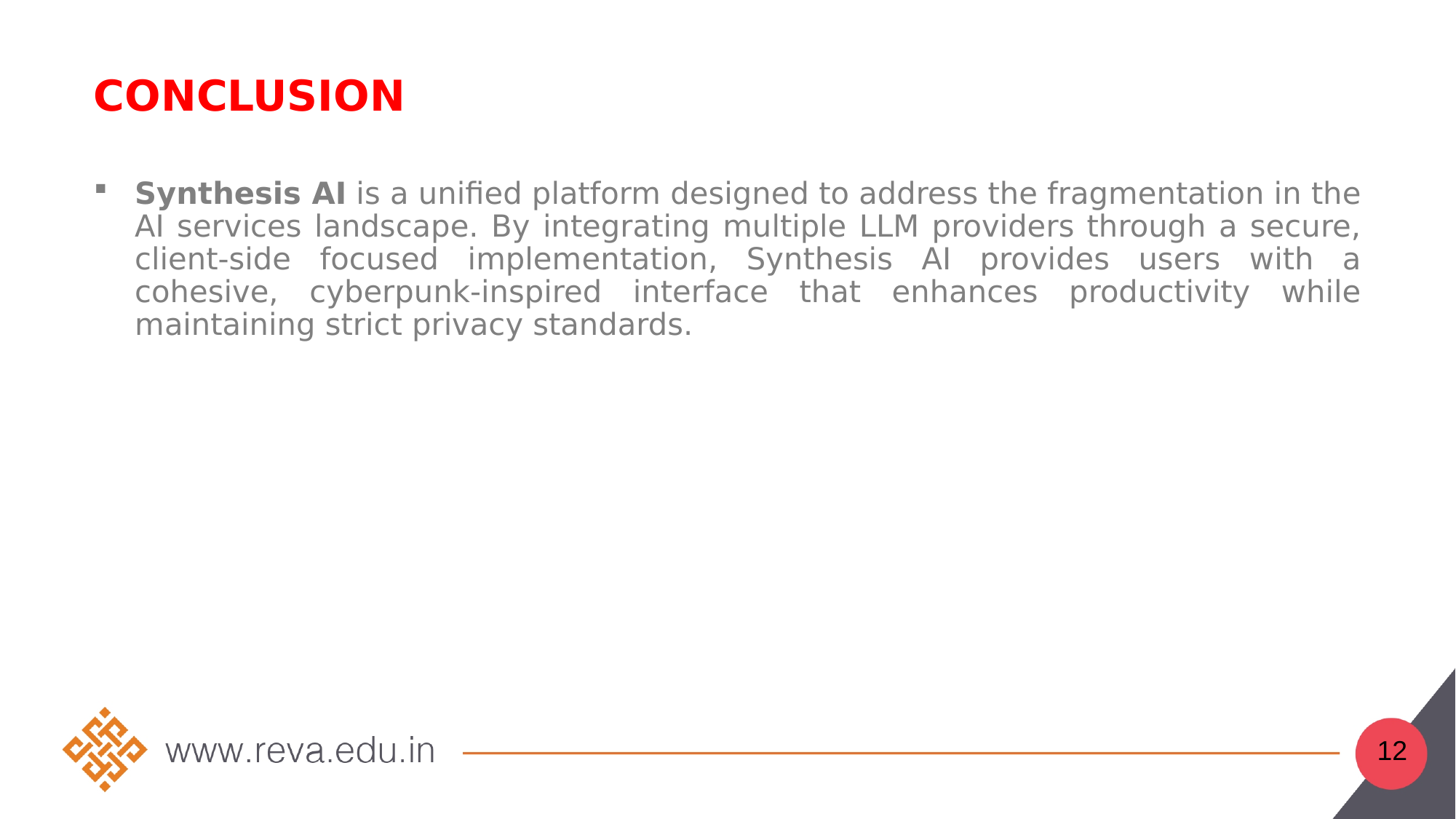

# Conclusion
Synthesis AI is a unified platform designed to address the fragmentation in the AI services landscape. By integrating multiple LLM providers through a secure, client-side focused implementation, Synthesis AI provides users with a cohesive, cyberpunk-inspired interface that enhances productivity while maintaining strict privacy standards.
12